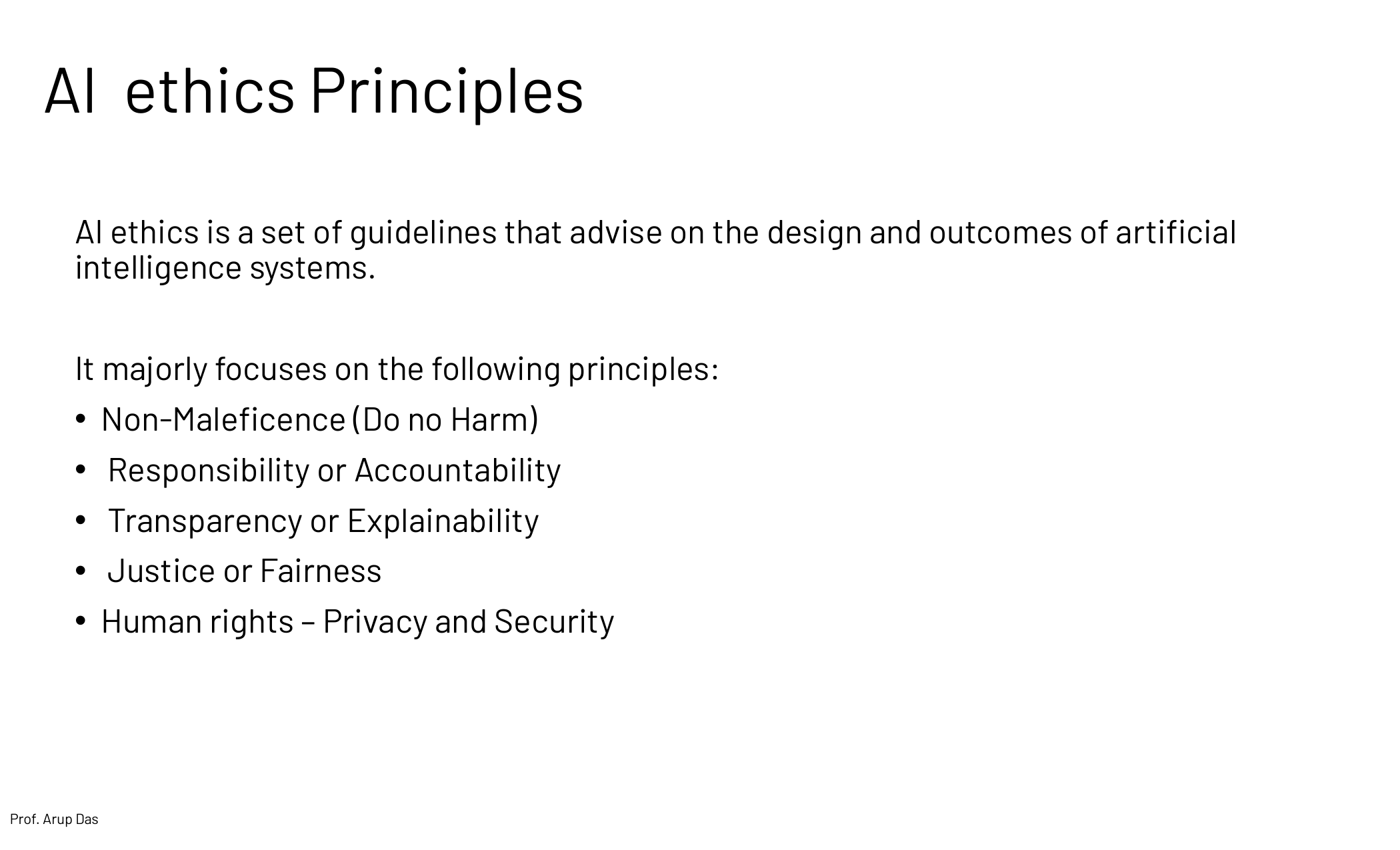

# AI  ethics Principles
AI ethics is a set of guidelines that advise on the design and outcomes of artificial intelligence systems.

It majorly focuses on the following principles:
Non-Maleficence (Do no Harm)
 Responsibility or Accountability
 Transparency or Explainability
 Justice or Fairness
Human rights – Privacy and Security

Prof. Arup Das